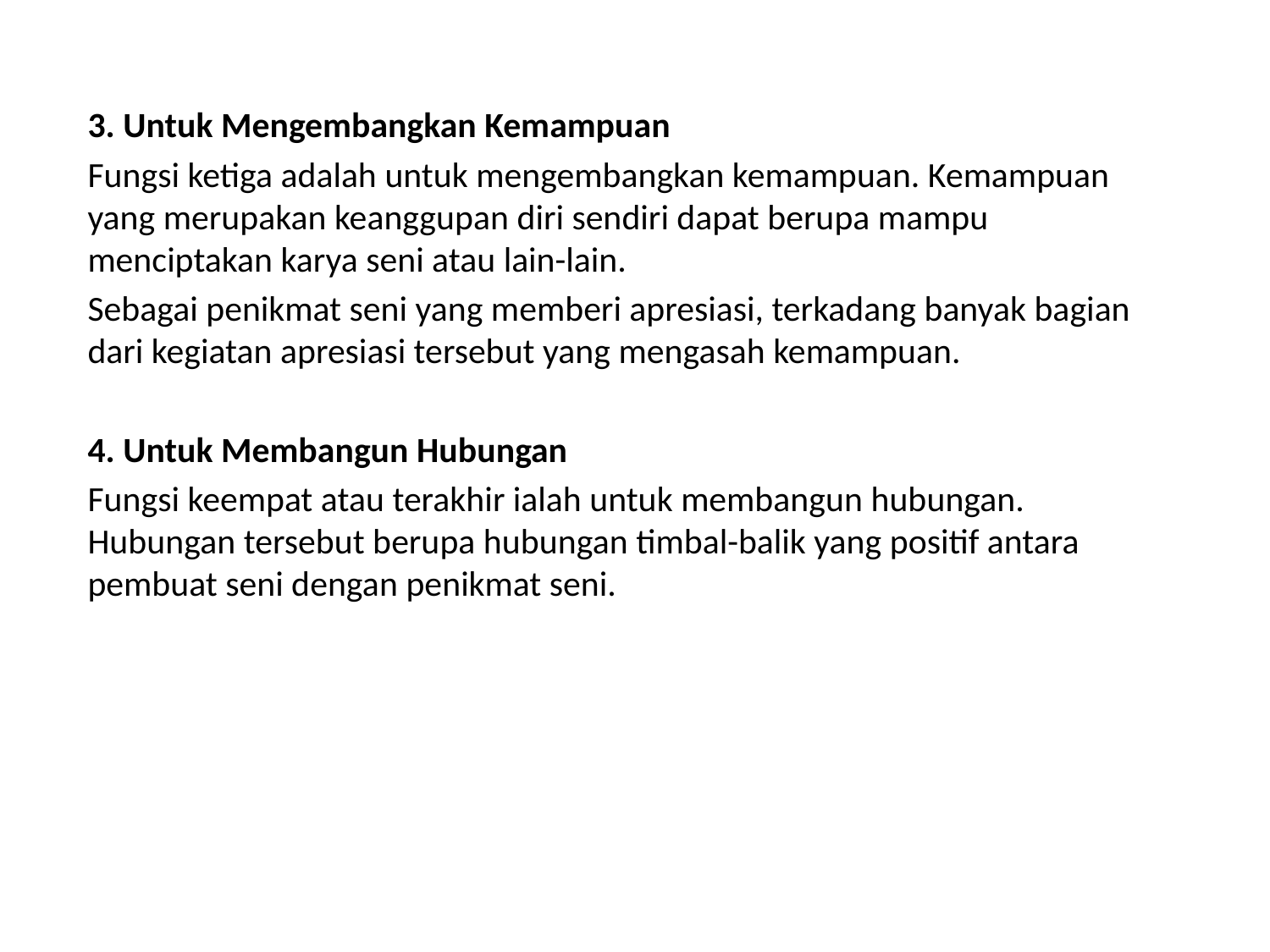

3. Untuk Mengembangkan Kemampuan
Fungsi ketiga adalah untuk mengembangkan kemampuan. Kemampuan yang merupakan keanggupan diri sendiri dapat berupa mampu menciptakan karya seni atau lain-lain.
Sebagai penikmat seni yang memberi apresiasi, terkadang banyak bagian dari kegiatan apresiasi tersebut yang mengasah kemampuan.

4. Untuk Membangun Hubungan
Fungsi keempat atau terakhir ialah untuk membangun hubungan. Hubungan tersebut berupa hubungan timbal-balik yang positif antara pembuat seni dengan penikmat seni.